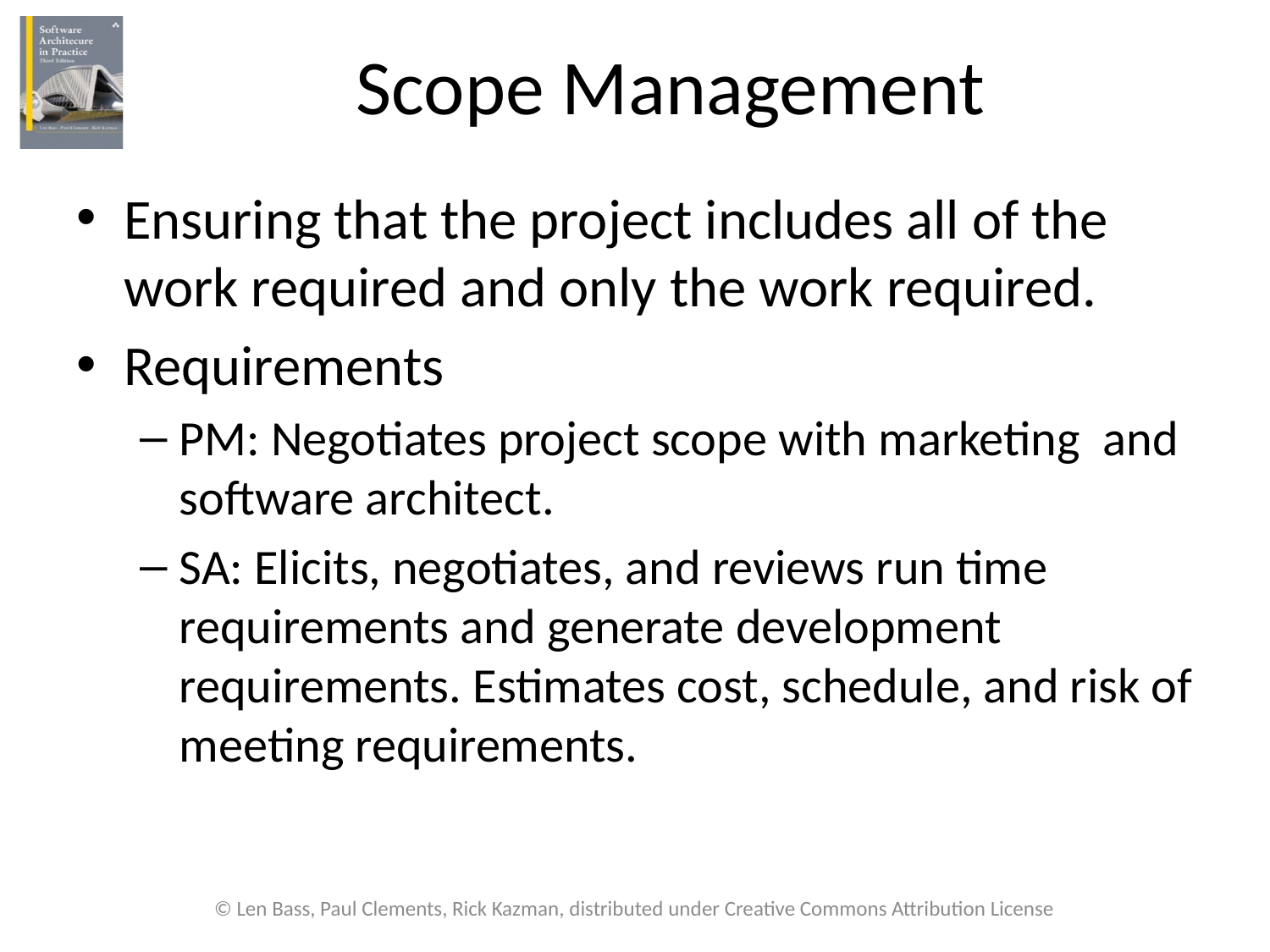

# Scope Management
Ensuring that the project includes all of the work required and only the work required.
Requirements
PM: Negotiates project scope with marketing  and software architect.
SA: Elicits, negotiates, and reviews run time requirements and generate development requirements. Estimates cost, schedule, and risk of meeting requirements.
© Len Bass, Paul Clements, Rick Kazman, distributed under Creative Commons Attribution License